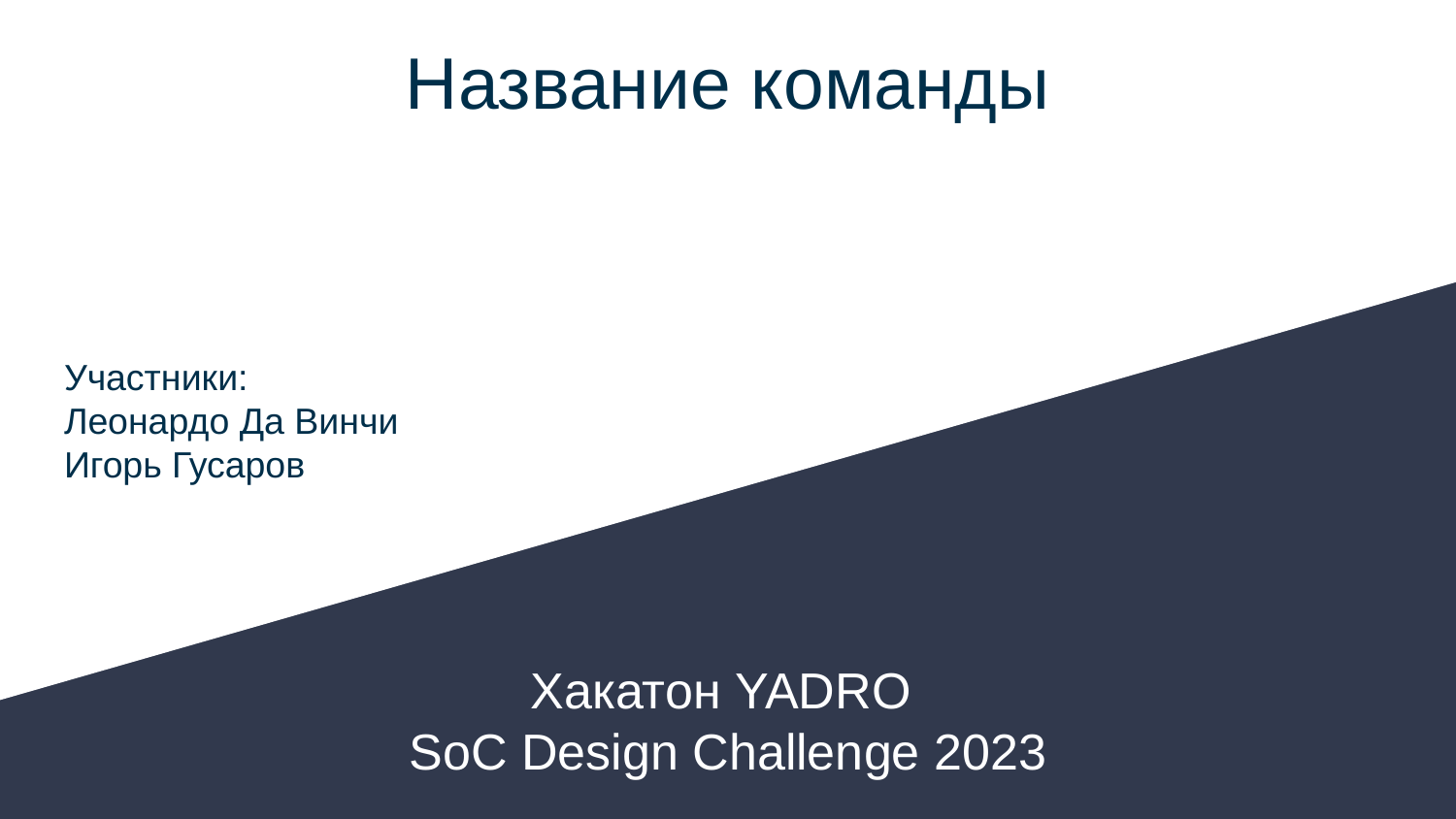

# Название команды
Участники:
Леонардо Да Винчи
Игорь Гусаров

Хакатон YADRO
SoC Design Challenge 2023